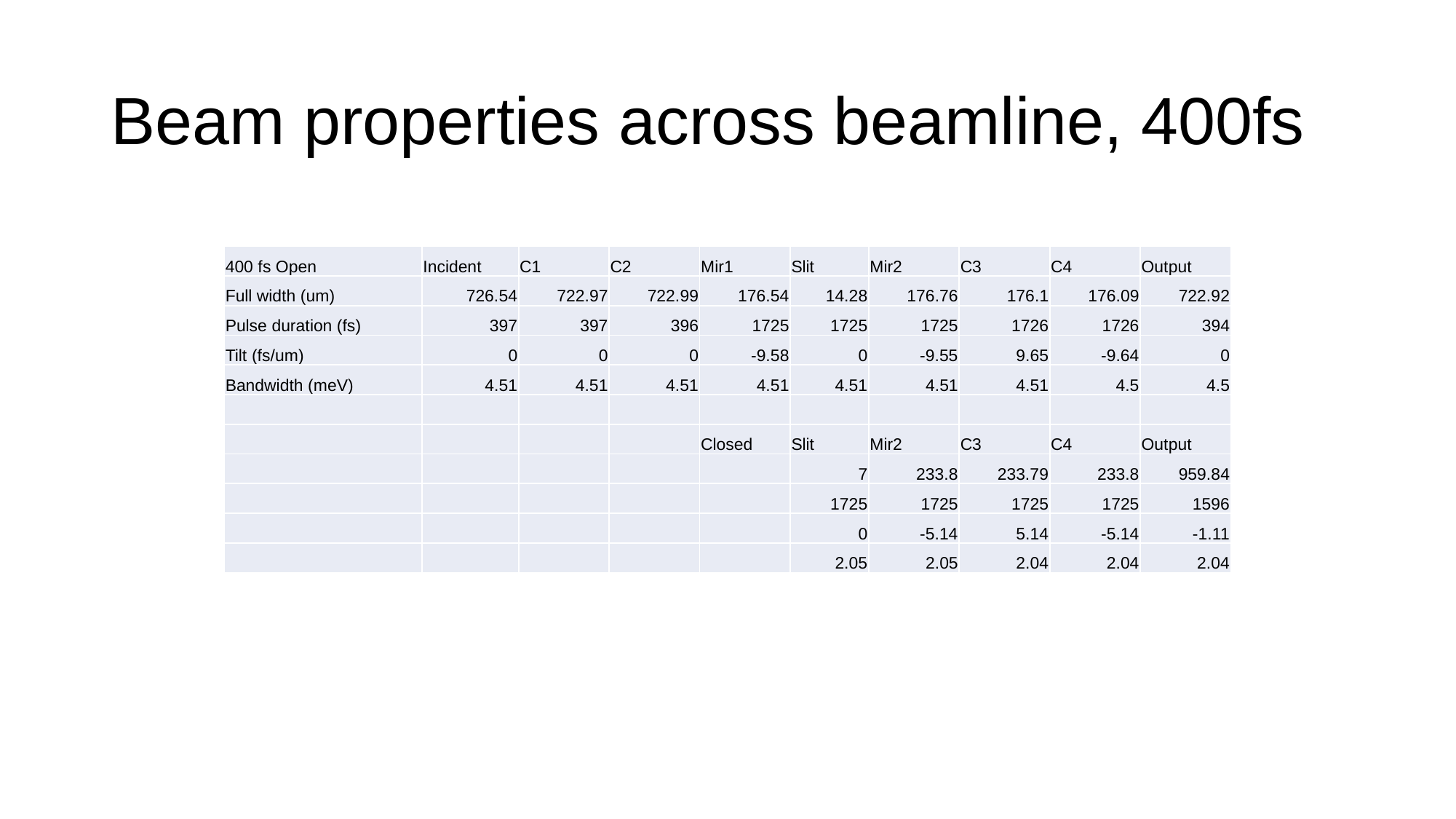

# Beam properties across beamline, 400fs
| 400 fs Open | Incident | C1 | C2 | Mir1 | Slit | Mir2 | C3 | C4 | Output |
| --- | --- | --- | --- | --- | --- | --- | --- | --- | --- |
| Full width (um) | 726.54 | 722.97 | 722.99 | 176.54 | 14.28 | 176.76 | 176.1 | 176.09 | 722.92 |
| Pulse duration (fs) | 397 | 397 | 396 | 1725 | 1725 | 1725 | 1726 | 1726 | 394 |
| Tilt (fs/um) | 0 | 0 | 0 | -9.58 | 0 | -9.55 | 9.65 | -9.64 | 0 |
| Bandwidth (meV) | 4.51 | 4.51 | 4.51 | 4.51 | 4.51 | 4.51 | 4.51 | 4.5 | 4.5 |
|  |  |  |  |  |  |  |  |  |  |
|  |  |  |  | Closed | Slit | Mir2 | C3 | C4 | Output |
|  |  |  |  |  | 7 | 233.8 | 233.79 | 233.8 | 959.84 |
|  |  |  |  |  | 1725 | 1725 | 1725 | 1725 | 1596 |
|  |  |  |  |  | 0 | -5.14 | 5.14 | -5.14 | -1.11 |
|  |  |  |  |  | 2.05 | 2.05 | 2.04 | 2.04 | 2.04 |